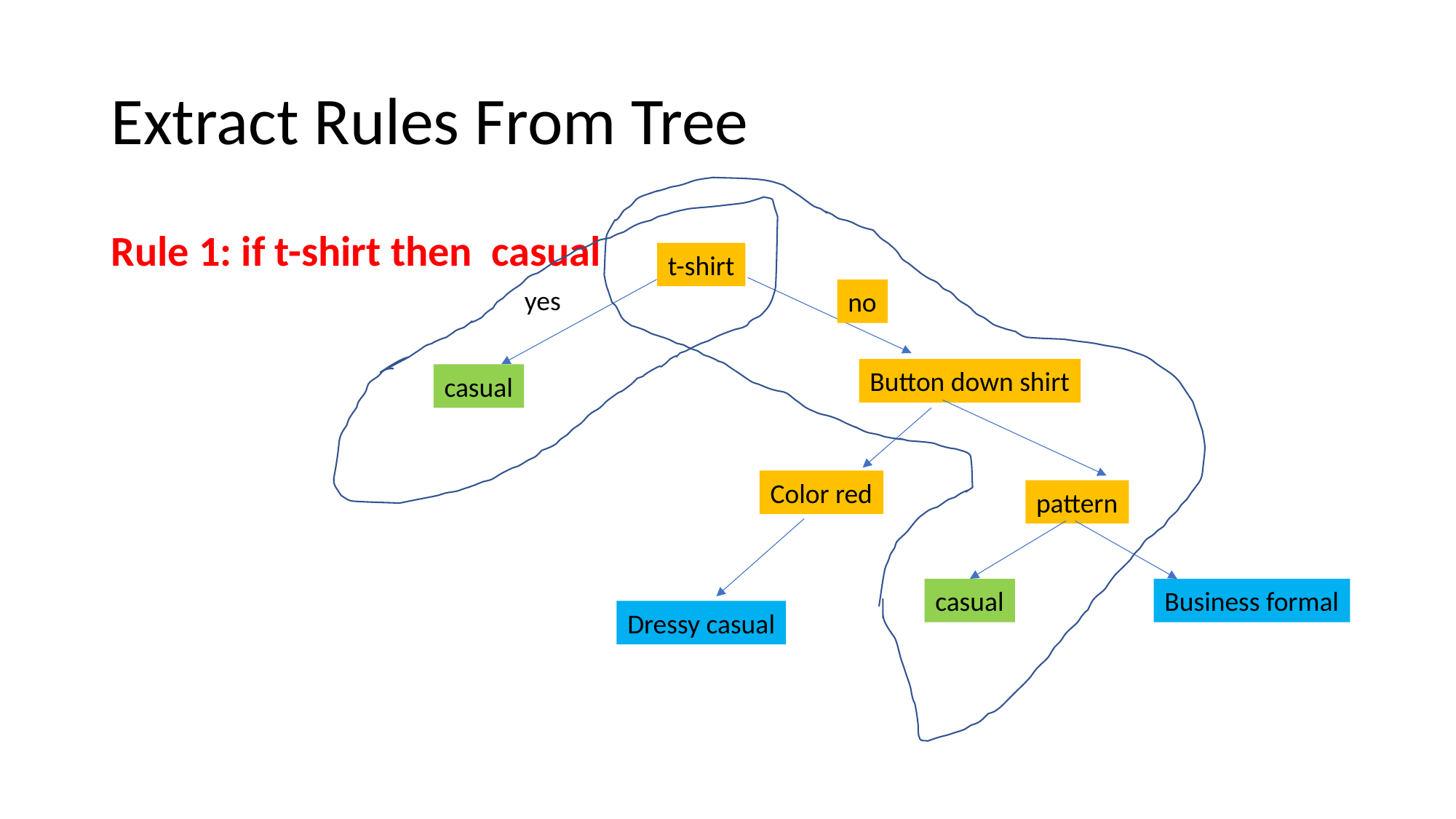

# Extract Rules From Tree

Rule 1: if t-shirt then  casual
t-shirt
yes
no

Button down shirt
casual
Color red
pattern
casual
Business formal
Dressy casual